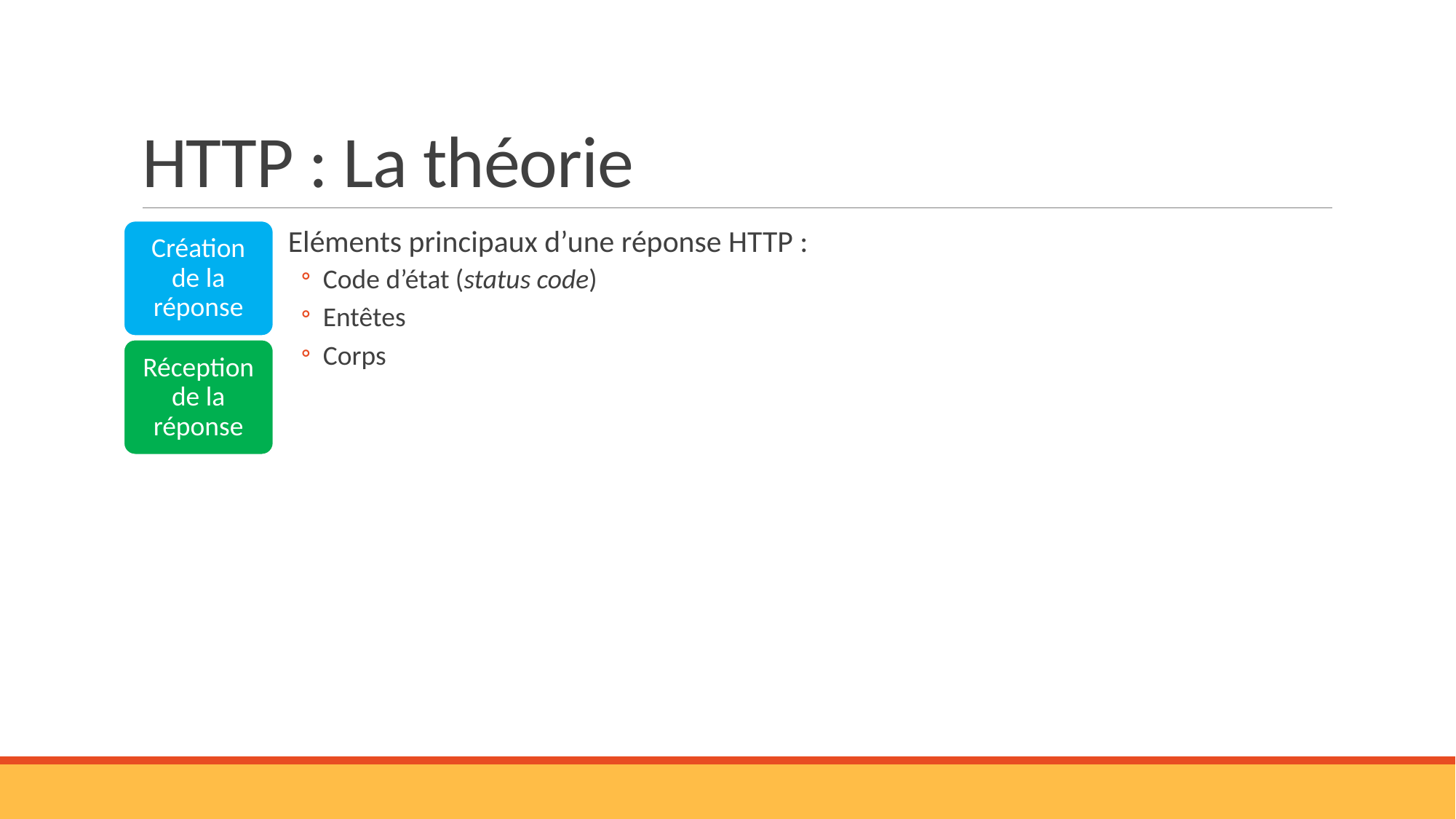

# HTTP : La théorie
Eléments principaux d’une réponse HTTP :
Code d’état (status code)
Entêtes
Corps

Création de la réponse

Réception de la réponse